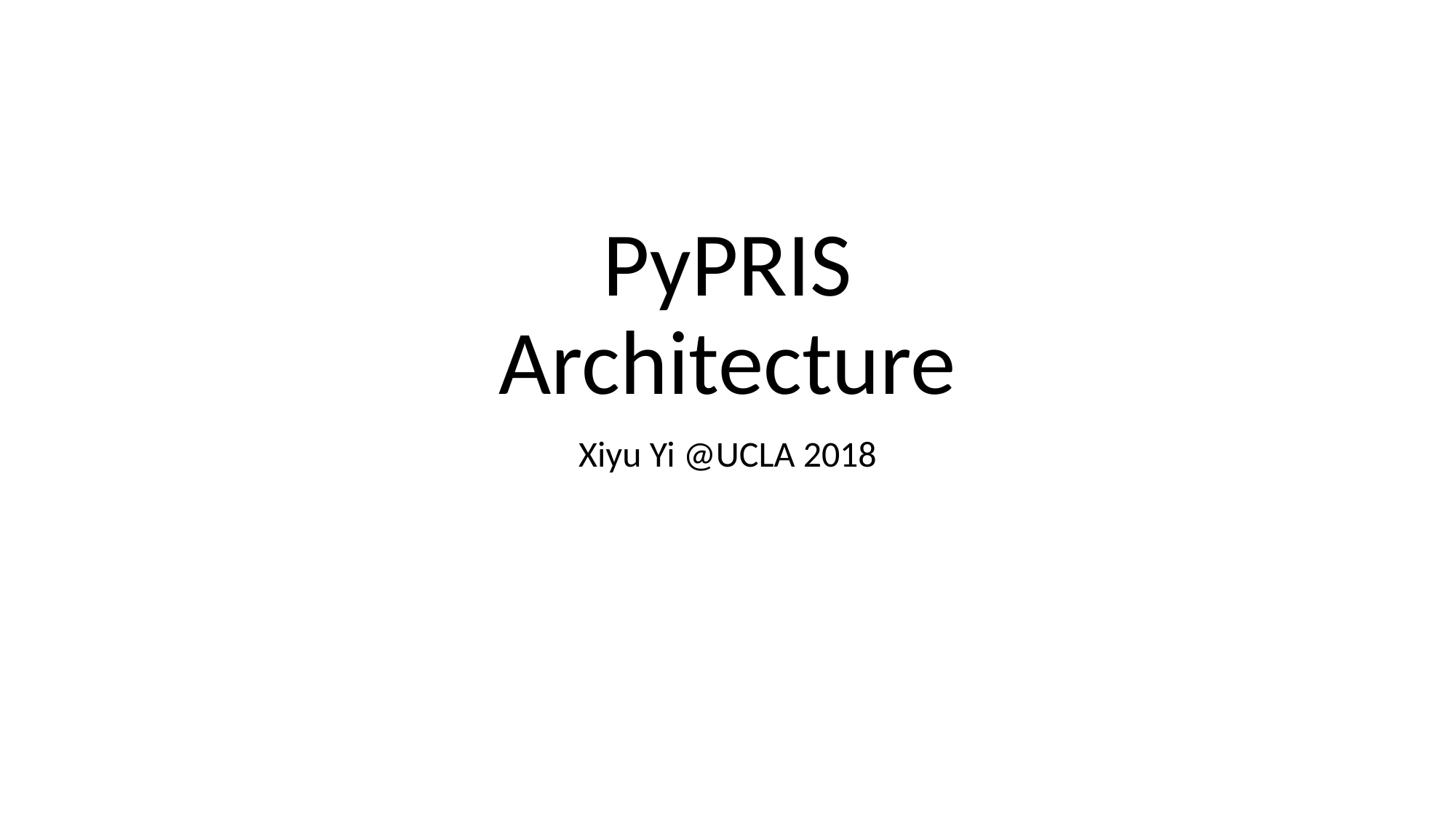

# PyPRIS Architecture
Xiyu Yi @UCLA 2018